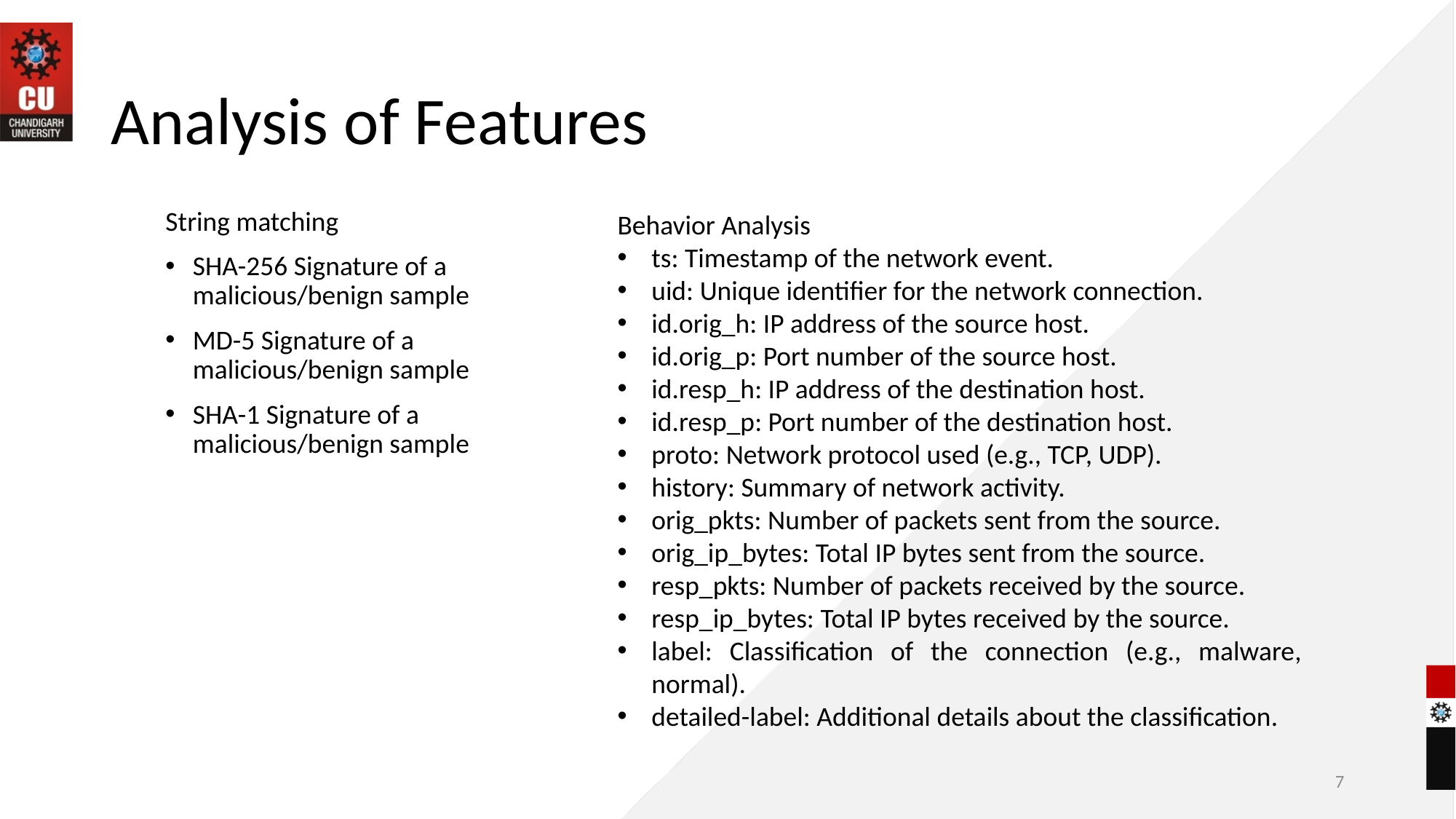

# Analysis of Features
String matching
SHA-256 Signature of a malicious/benign sample
MD-5 Signature of a malicious/benign sample
SHA-1 Signature of a malicious/benign sample

Behavior Analysis
ts: Timestamp of the network event.
uid: Unique identifier for the network connection.
id.orig_h: IP address of the source host.
id.orig_p: Port number of the source host.
id.resp_h: IP address of the destination host.
id.resp_p: Port number of the destination host.
proto: Network protocol used (e.g., TCP, UDP).
history: Summary of network activity.
orig_pkts: Number of packets sent from the source.
orig_ip_bytes: Total IP bytes sent from the source.
resp_pkts: Number of packets received by the source.
resp_ip_bytes: Total IP bytes received by the source.
label: Classification of the connection (e.g., malware, normal).
detailed-label: Additional details about the classification.
7